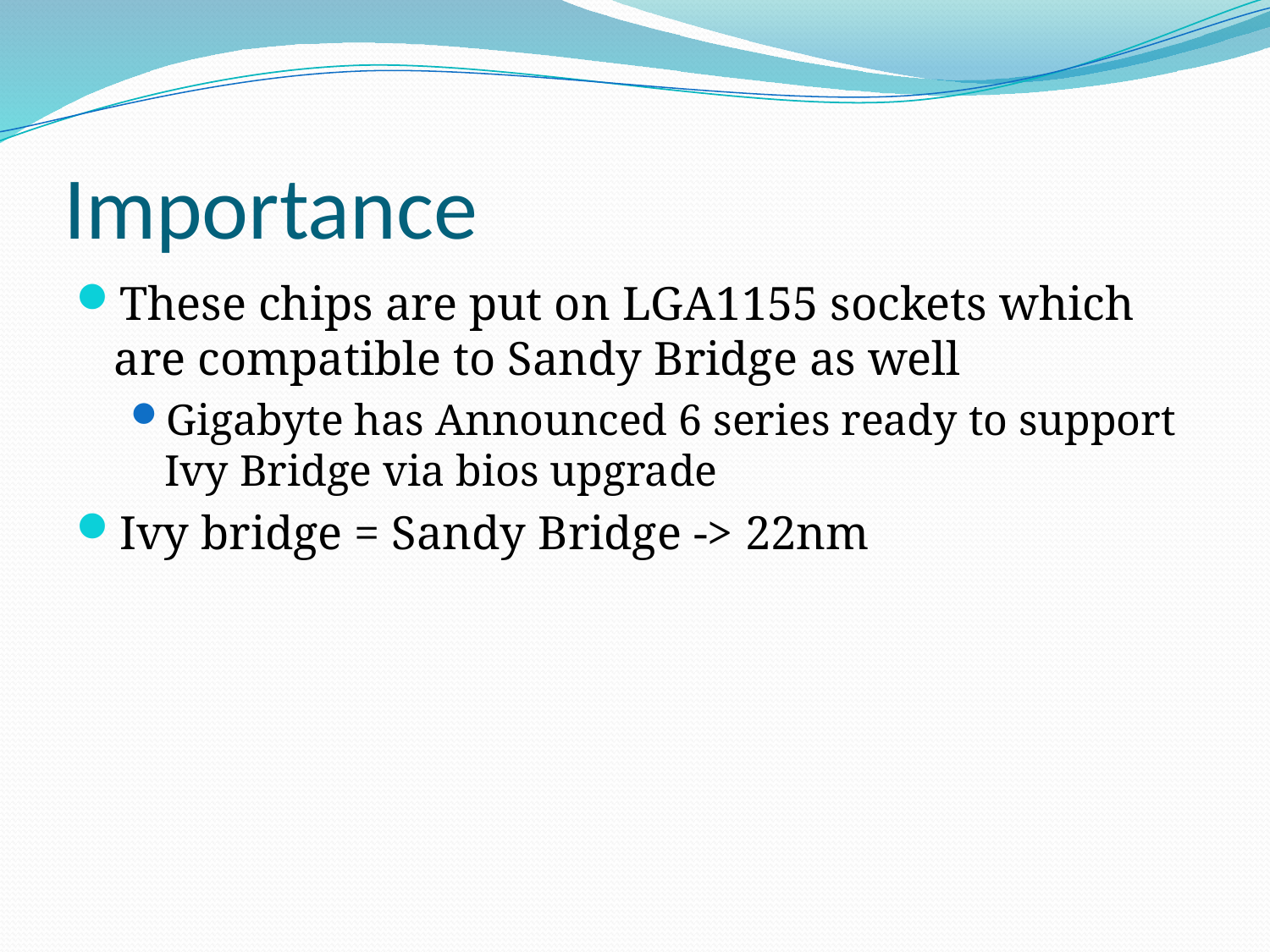

# Importance
These chips are put on LGA1155 sockets which are compatible to Sandy Bridge as well
Gigabyte has Announced 6 series ready to support Ivy Bridge via bios upgrade
Ivy bridge = Sandy Bridge -> 22nm